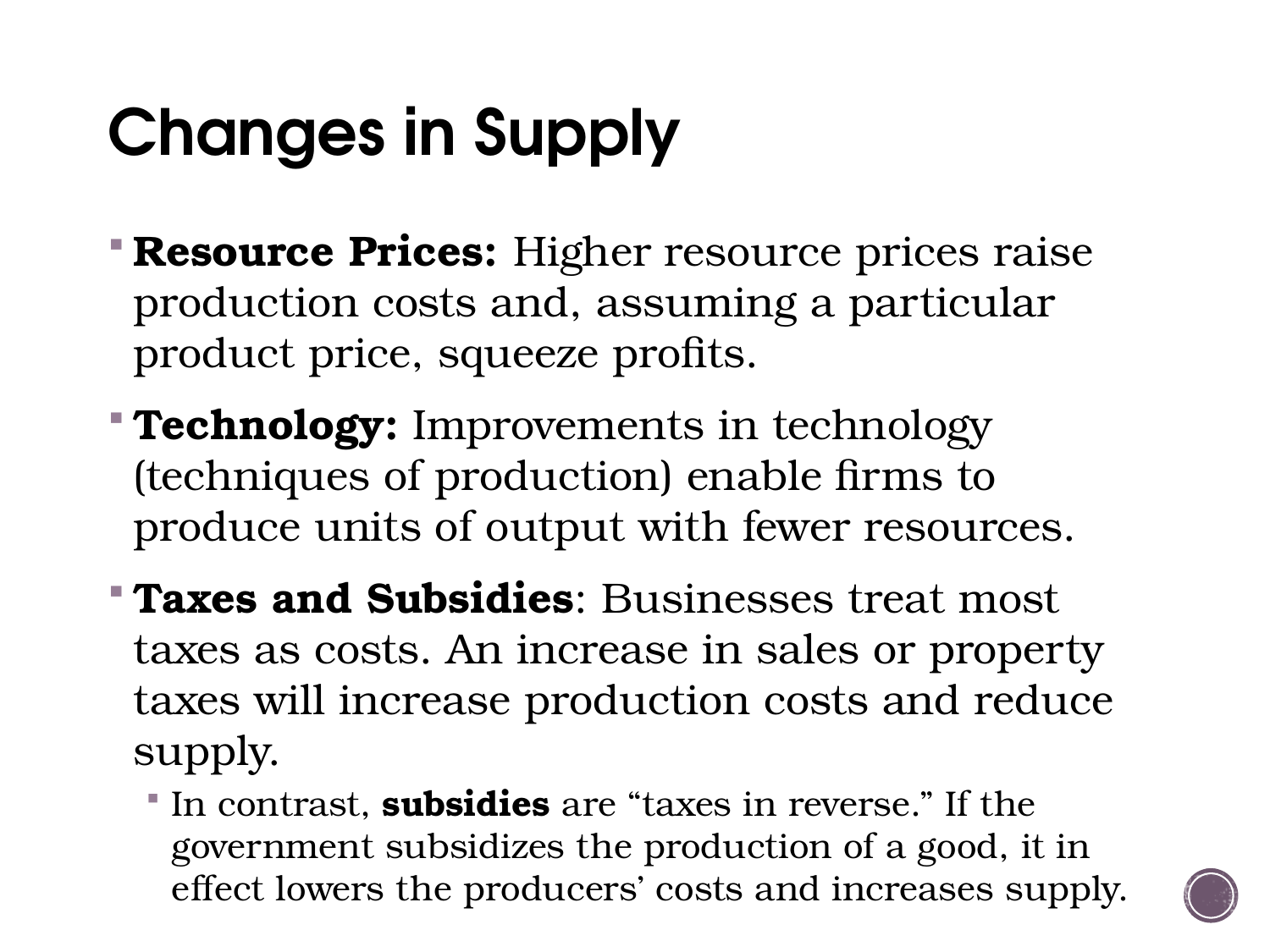

# Changes in Supply
Resource Prices: Higher resource prices raise production costs and, assuming a particular product price, squeeze profits.
Technology: Improvements in technology (techniques of production) enable firms to produce units of output with fewer resources.
Taxes and Subsidies: Businesses treat most taxes as costs. An increase in sales or property taxes will increase production costs and reduce supply.
In contrast, subsidies are “taxes in reverse.” If the government subsidizes the production of a good, it in effect lowers the producers’ costs and increases supply.